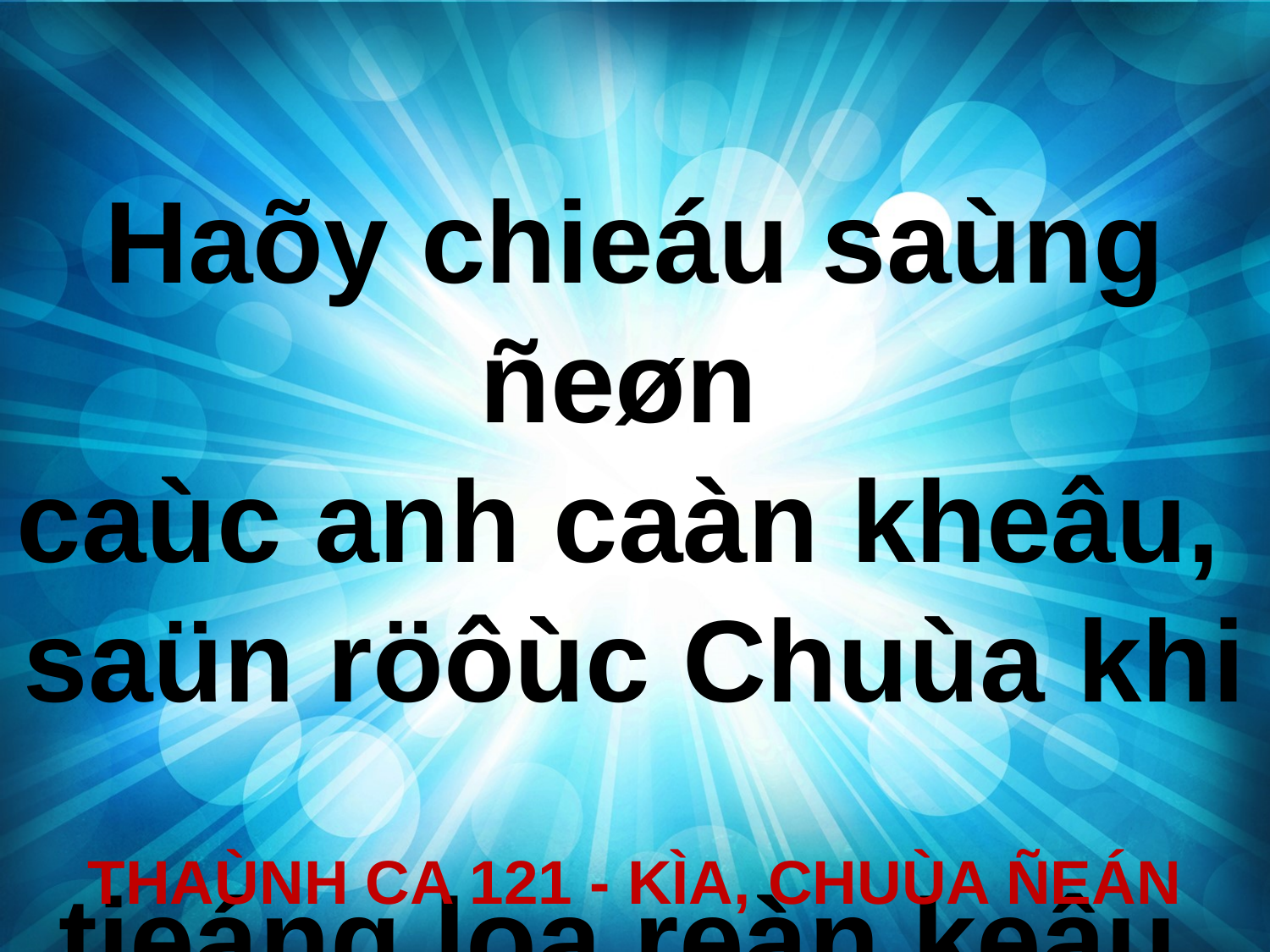

Haõy chieáu saùng ñeøn
caùc anh caàn kheâu,
saün röôùc Chuùa khi
tieáng loa reàn keâu.
THAÙNH CA 121 - KÌA, CHUÙA ÑEÁN